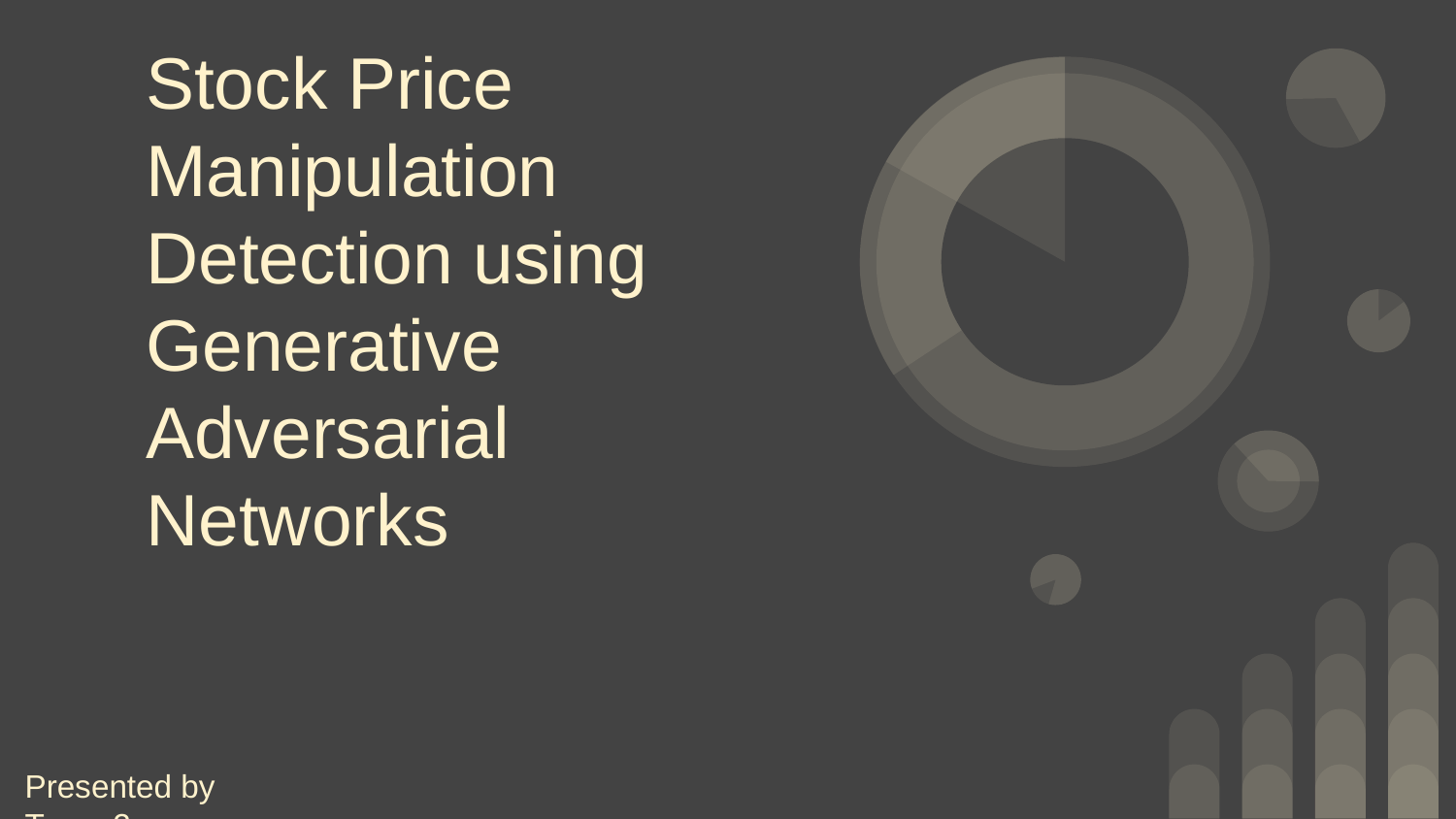

# Stock Price Manipulation Detection using Generative Adversarial Networks
Presented by Team 2